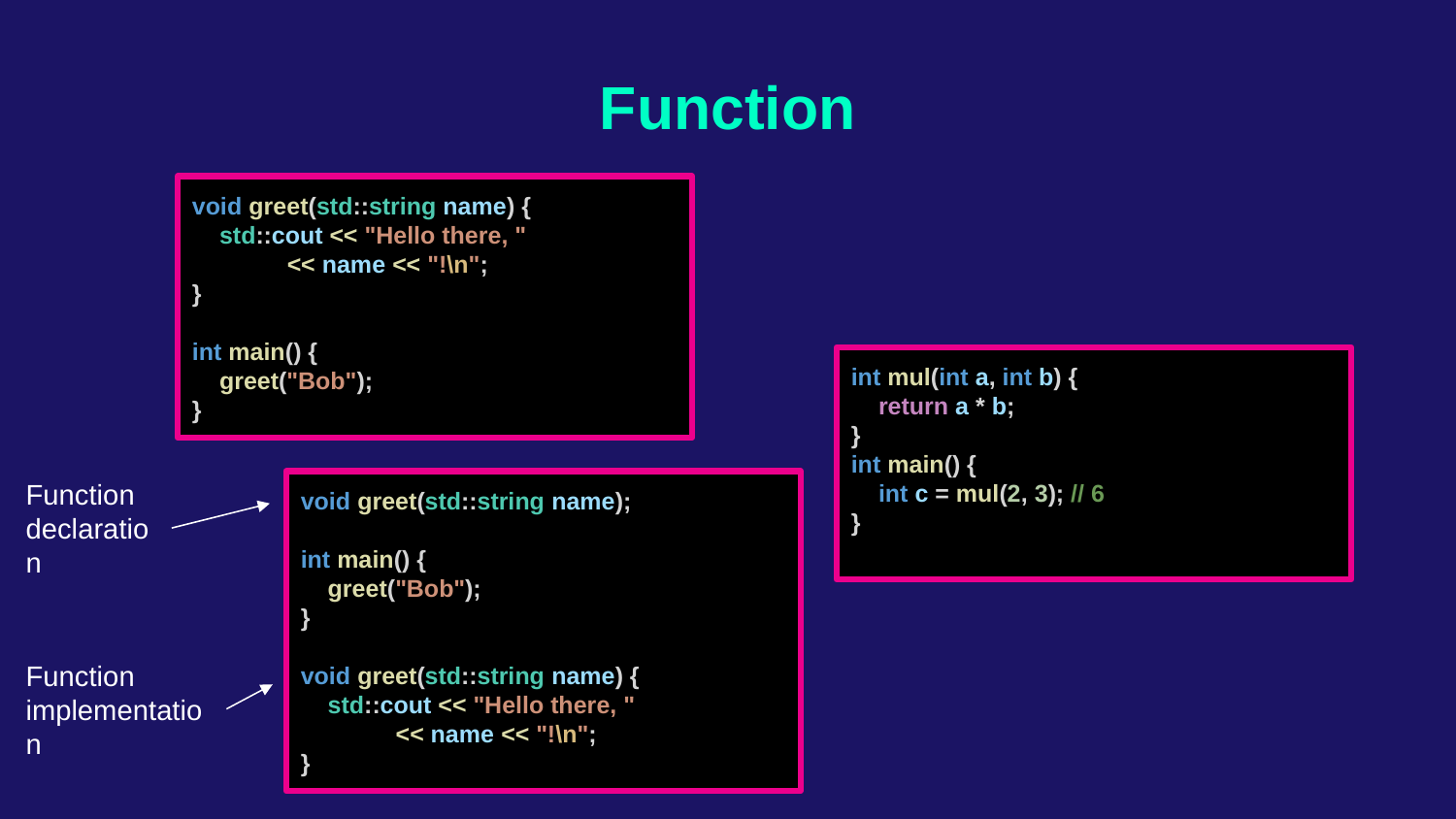

# Function
void greet(std::string name) {
    std::cout << "Hello there, "
              << name << "!\n";
}

int main() {
    greet("Bob");
}
int mul(int a, int b) {
    return a * b;
}
int main() {
    int c = mul(2, 3); // 6
}

Function declaration
void greet(std::string name);

int main() {
    greet("Bob");
}

void greet(std::string name) {
    std::cout << "Hello there, "
              << name << "!\n";
}
Function implementation